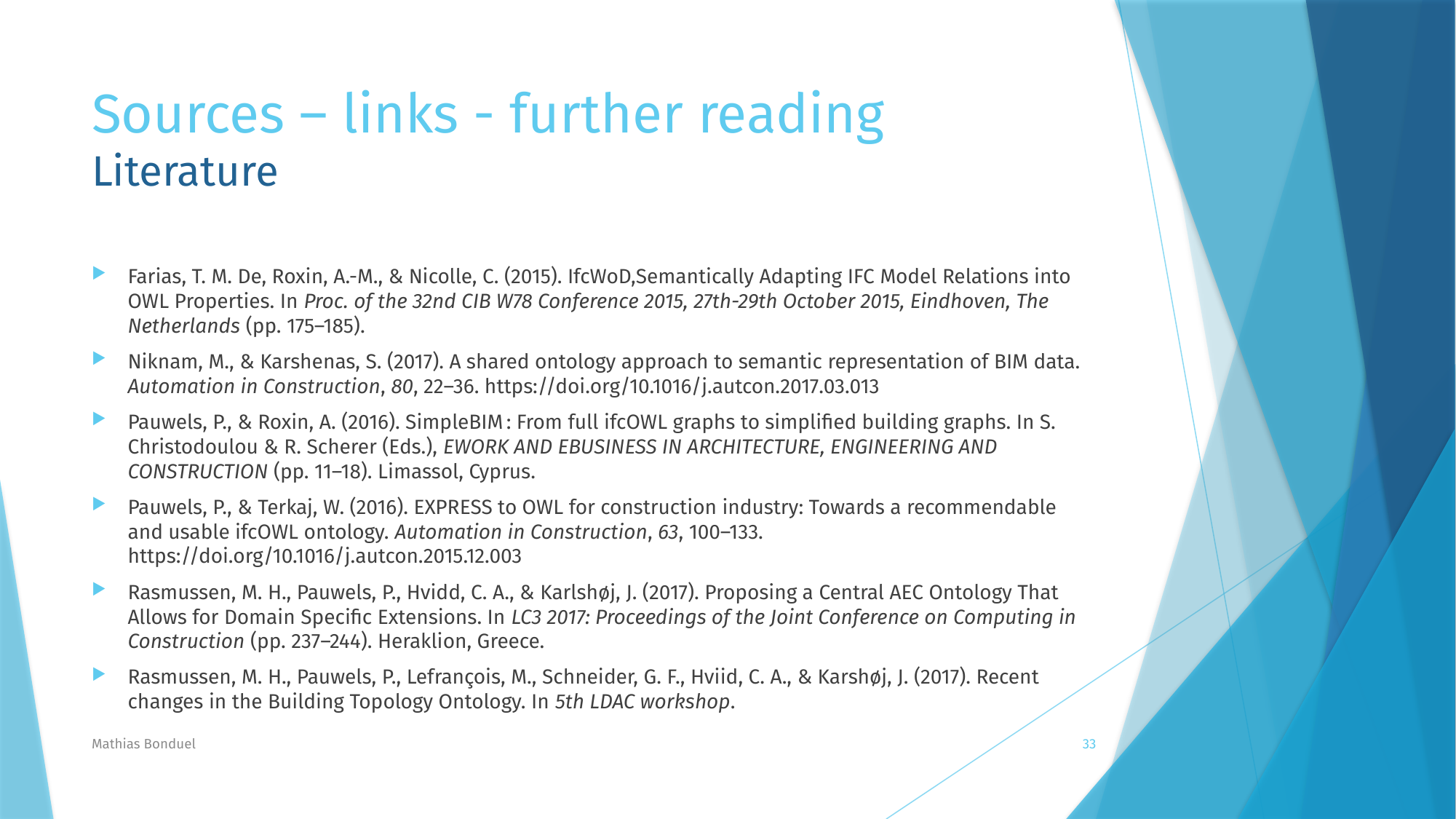

# Sources – links - further reading Literature
Farias, T. M. De, Roxin, A.-M., & Nicolle, C. (2015). IfcWoD,Semantically Adapting IFC Model Relations into OWL Properties. In Proc. of the 32nd CIB W78 Conference 2015, 27th-29th October 2015, Eindhoven, The Netherlands (pp. 175–185).
Niknam, M., & Karshenas, S. (2017). A shared ontology approach to semantic representation of BIM data. Automation in Construction, 80, 22–36. https://doi.org/10.1016/j.autcon.2017.03.013
Pauwels, P., & Roxin, A. (2016). SimpleBIM : From full ifcOWL graphs to simplified building graphs. In S. Christodoulou & R. Scherer (Eds.), EWORK AND EBUSINESS IN ARCHITECTURE, ENGINEERING AND CONSTRUCTION (pp. 11–18). Limassol, Cyprus.
Pauwels, P., & Terkaj, W. (2016). EXPRESS to OWL for construction industry: Towards a recommendable and usable ifcOWL ontology. Automation in Construction, 63, 100–133. https://doi.org/10.1016/j.autcon.2015.12.003
Rasmussen, M. H., Pauwels, P., Hvidd, C. A., & Karlshøj, J. (2017). Proposing a Central AEC Ontology That Allows for Domain Specific Extensions. In LC3 2017: Proceedings of the Joint Conference on Computing in Construction (pp. 237–244). Heraklion, Greece.
Rasmussen, M. H., Pauwels, P., Lefrançois, M., Schneider, G. F., Hviid, C. A., & Karshøj, J. (2017). Recent changes in the Building Topology Ontology. In 5th LDAC workshop.
Mathias Bonduel
33